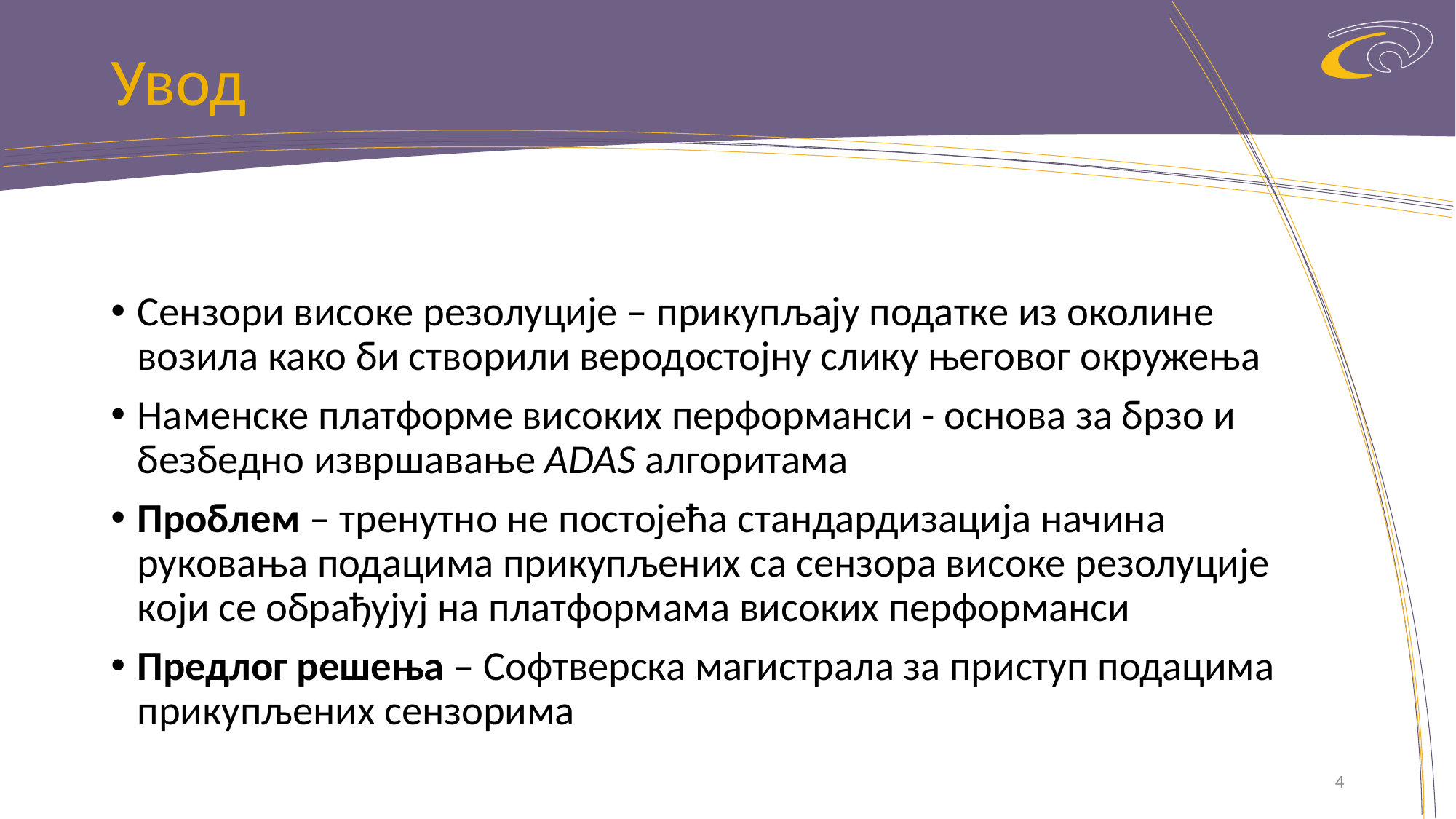

# Увод

Сензори високе резолуције – прикупљају податке из околине возила како би створили веродостојну слику његовог окружења
Наменске платформе високих перформанси - основа за брзо и безбедно извршавање ADAS алгоритама
Проблем – тренутно не постојећа стандардизација начина руковања подацима прикупљених са сензора високе резолуције који се обрађујуј на платформама високих перформанси
Предлог решења – Софтверска магистрала за приступ подацима прикупљених сензорима

4